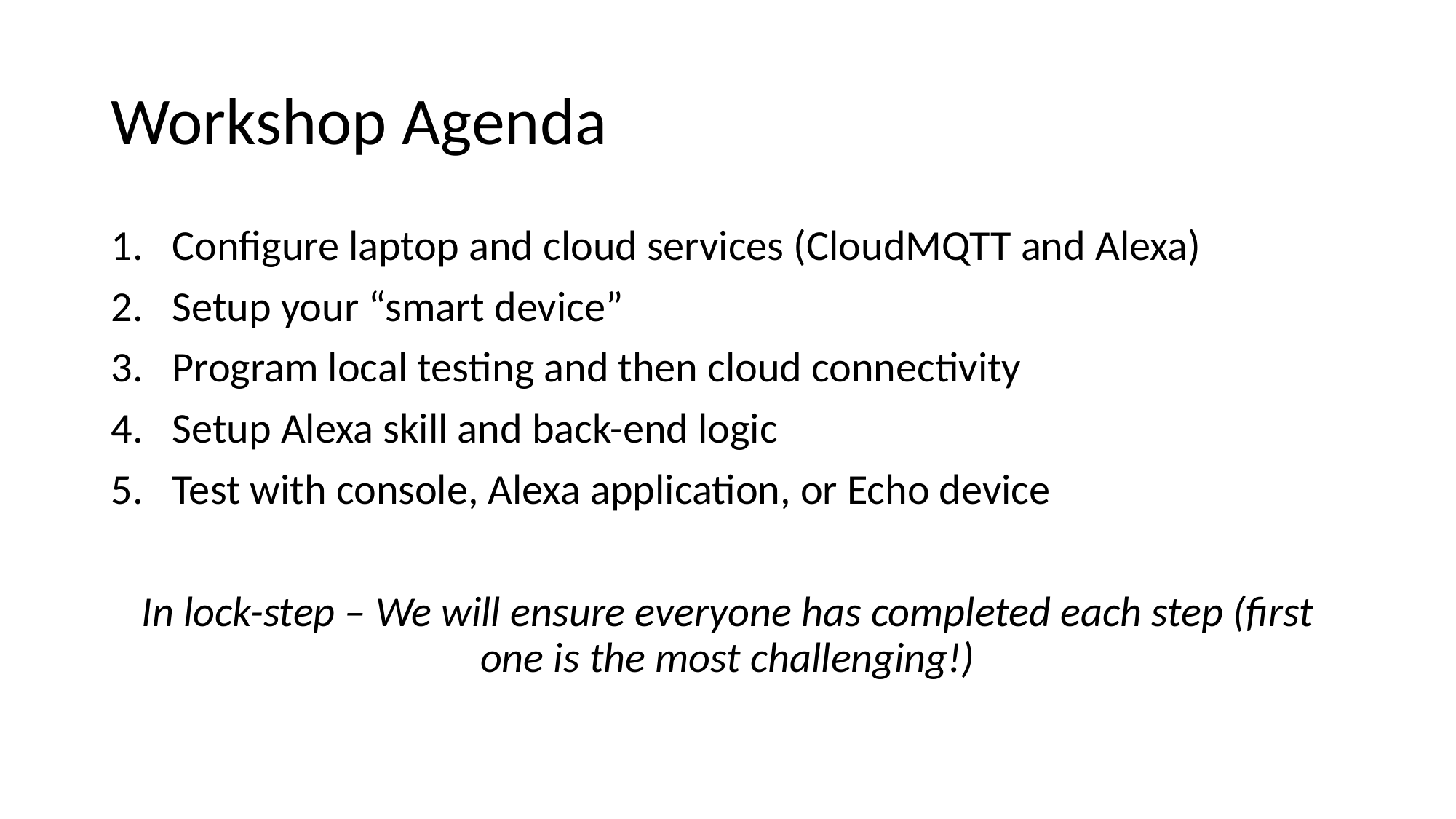

# Workshop Agenda
Configure laptop and cloud services (CloudMQTT and Alexa)
Setup your “smart device”
Program local testing and then cloud connectivity
Setup Alexa skill and back-end logic
Test with console, Alexa application, or Echo device

In lock-step – We will ensure everyone has completed each step (first one is the most challenging!)